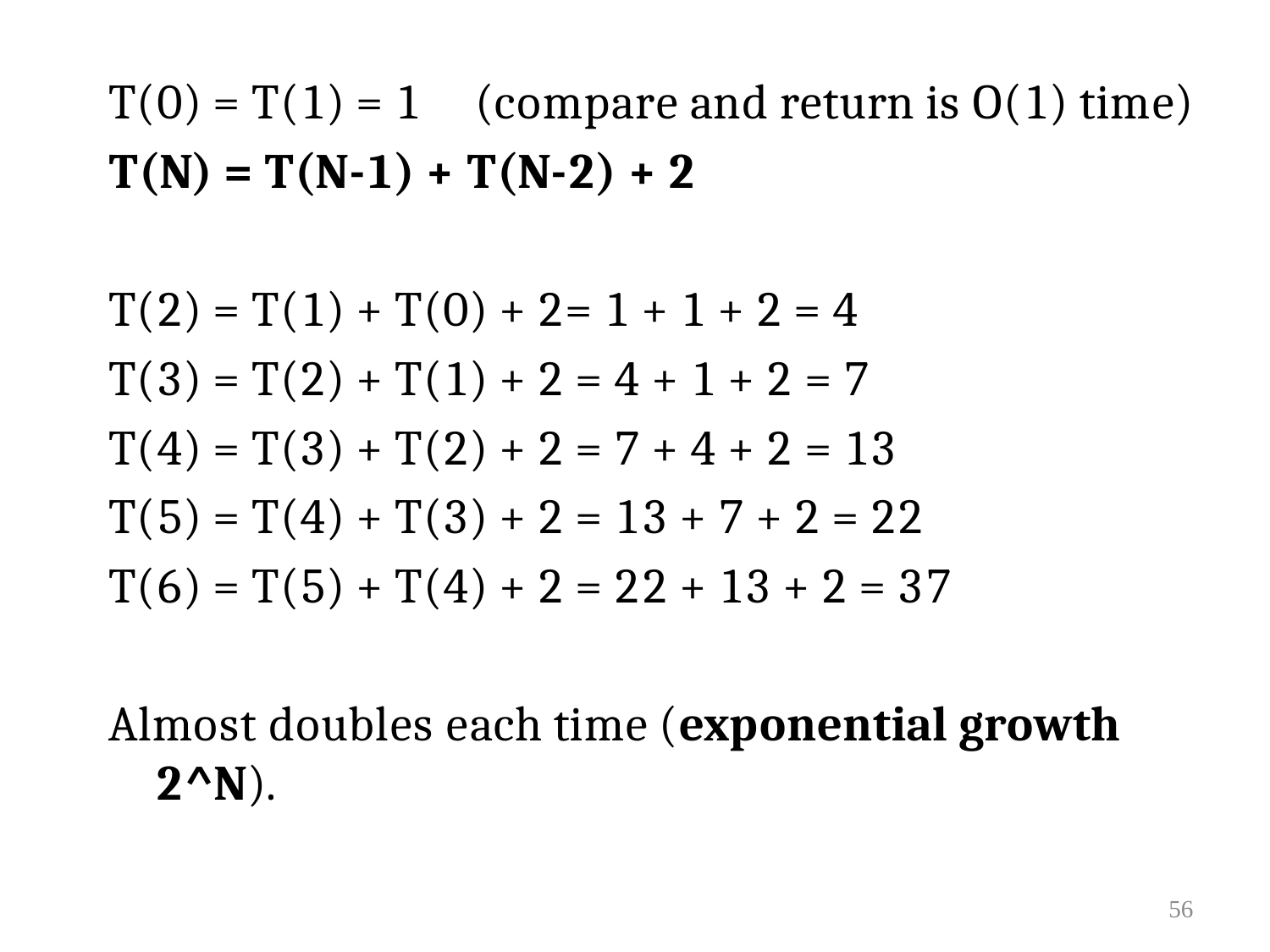

T(0) = T(1) = 1     (compare and return is O(1) time)
T(N) = T(N-1) + T(N-2) + 2

T(2) = T(1) + T(0) + 2= 1 + 1 + 2 = 4
T(3) = T(2) + T(1) + 2 = 4 + 1 + 2 = 7
T(4) = T(3) + T(2) + 2 = 7 + 4 + 2 = 13
T(5) = T(4) + T(3) + 2 = 13 + 7 + 2 = 22
T(6) = T(5) + T(4) + 2 = 22 + 13 + 2 = 37

Almost doubles each time (exponential growth 2^N).

56